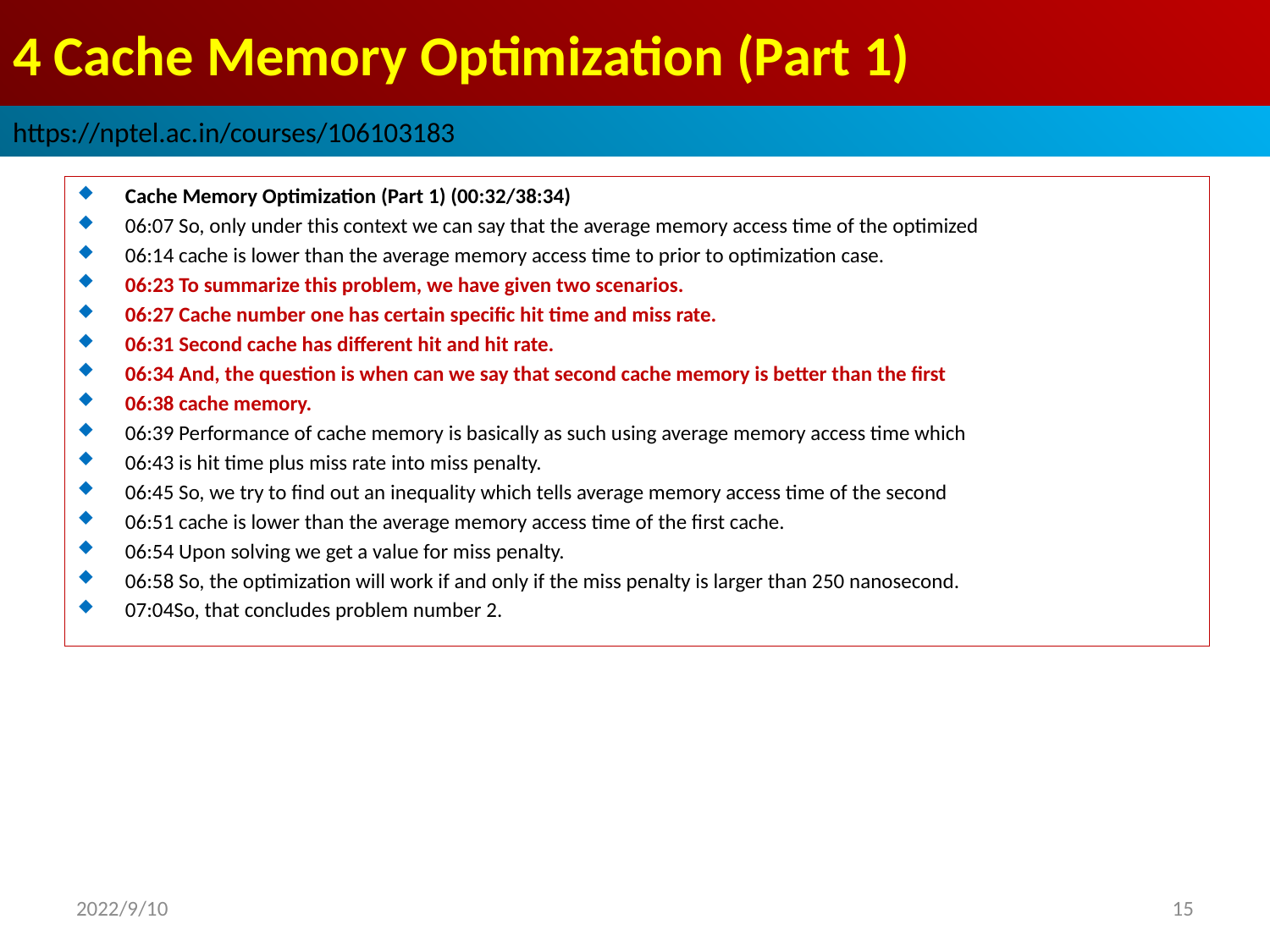

# 4 Cache Memory Optimization (Part 1)
https://nptel.ac.in/courses/106103183
Cache Memory Optimization (Part 1) (00:32/38:34)
06:07 So, only under this context we can say that the average memory access time of the optimized
06:14 cache is lower than the average memory access time to prior to optimization case.
06:23 To summarize this problem, we have given two scenarios.
06:27 Cache number one has certain specific hit time and miss rate.
06:31 Second cache has different hit and hit rate.
06:34 And, the question is when can we say that second cache memory is better than the first
06:38 cache memory.
06:39 Performance of cache memory is basically as such using average memory access time which
06:43 is hit time plus miss rate into miss penalty.
06:45 So, we try to find out an inequality which tells average memory access time of the second
06:51 cache is lower than the average memory access time of the first cache.
06:54 Upon solving we get a value for miss penalty.
06:58 So, the optimization will work if and only if the miss penalty is larger than 250 nanosecond.
07:04So, that concludes problem number 2.
2022/9/10
15